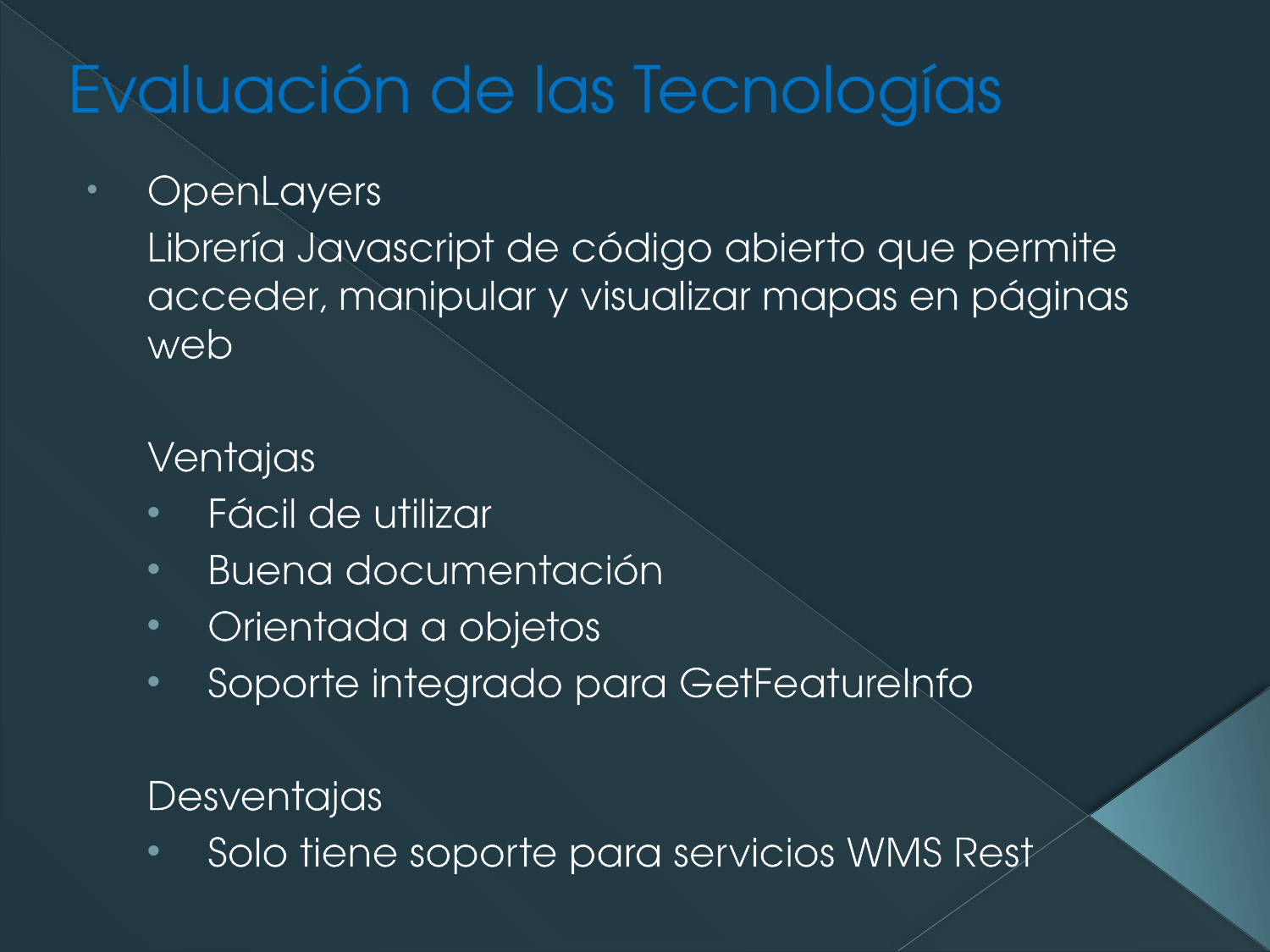

# Evaluación de las Tecnologías
OpenLayers
Librería Javascript de código abierto que permite acceder, manipular y visualizar mapas en páginas web

Ventajas
Fácil de utilizar
Buena documentación
Orientada a objetos
Soporte integrado para GetFeatureInfo

Desventajas
Solo tiene soporte para servicios WMS Rest